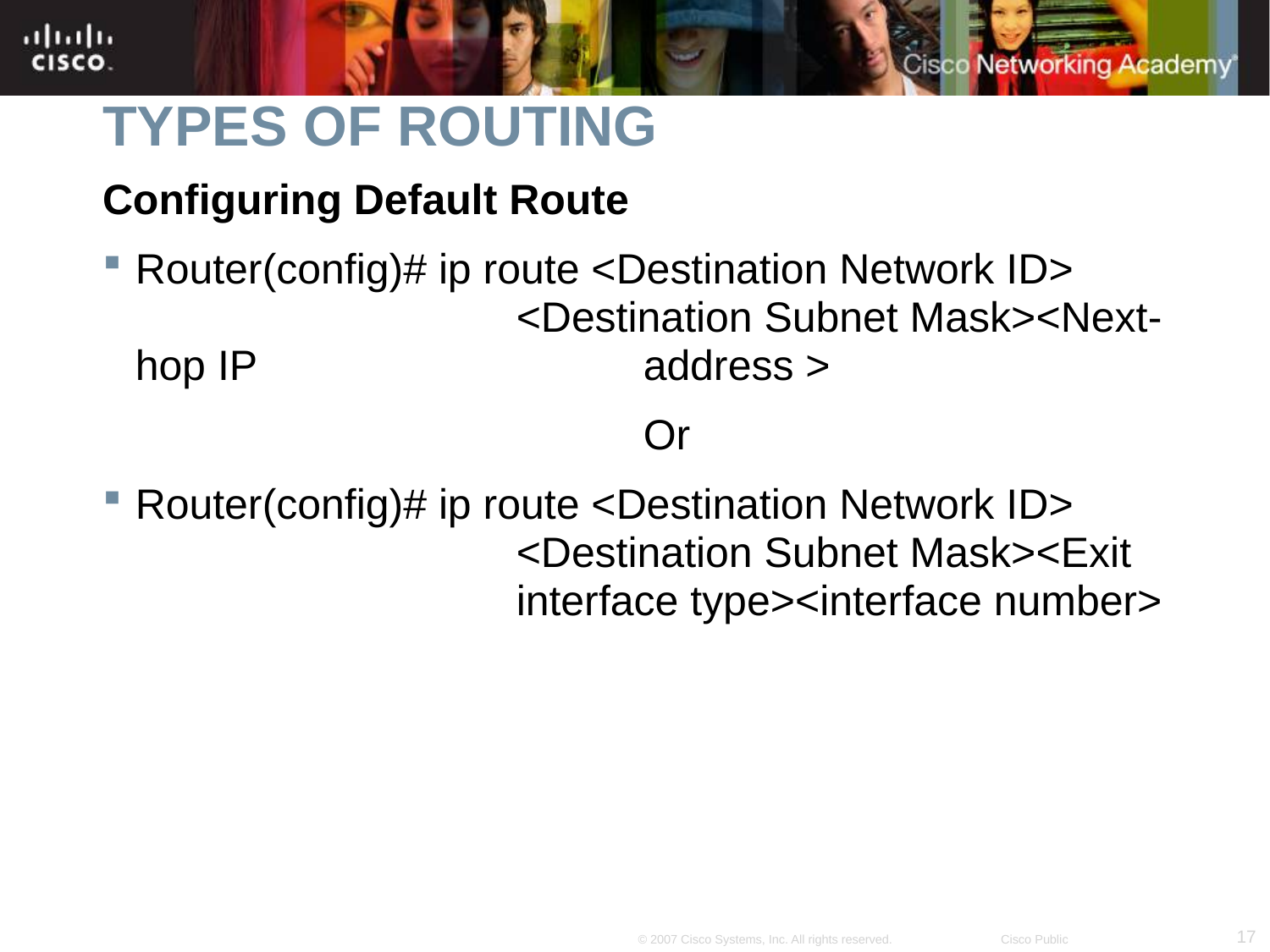

# TYPES OF ROUTING
Configuring Default Route
Router(config)# ip route <Destination Network ID> 				<Destination Subnet Mask><Next-hop IP 			address >
					Or
Router(config)# ip route <Destination Network ID> 				<Destination Subnet Mask><Exit 				interface type><interface number>